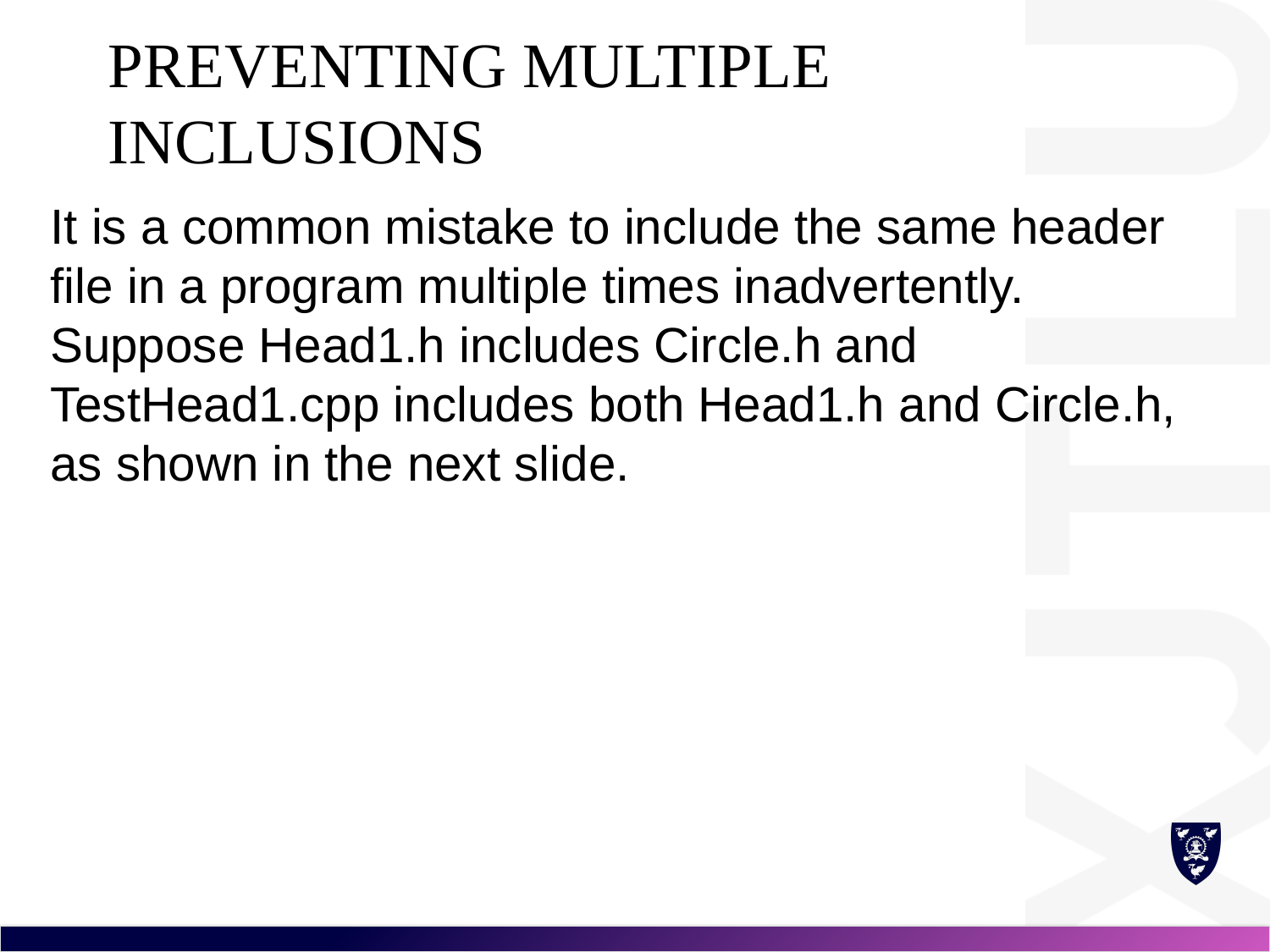

# Preventing Multiple Inclusions
It is a common mistake to include the same header file in a program multiple times inadvertently. Suppose Head1.h includes Circle.h and TestHead1.cpp includes both Head1.h and Circle.h, as shown in the next slide.

28